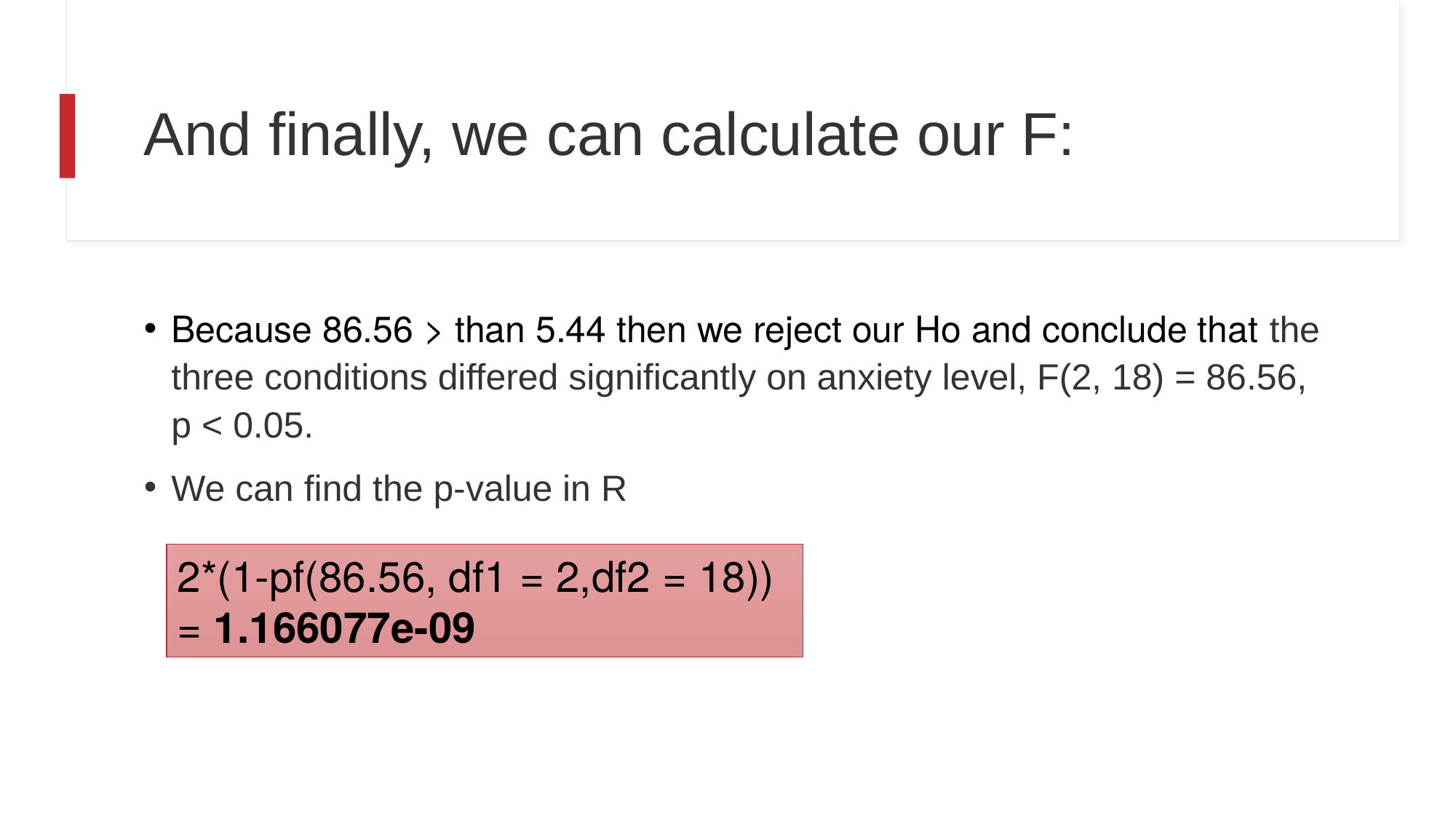

# And finally, we can calculate our F:
Because 86.56 > than 5.44 then we reject our Ho and conclude that the three conditions differed significantly on anxiety level, F(2, 18) = 86.56, p < 0.05.
We can find the p-value in R

2*(1-pf(86.56, df1 = 2,df2 = 18)) = 1.166077e-09